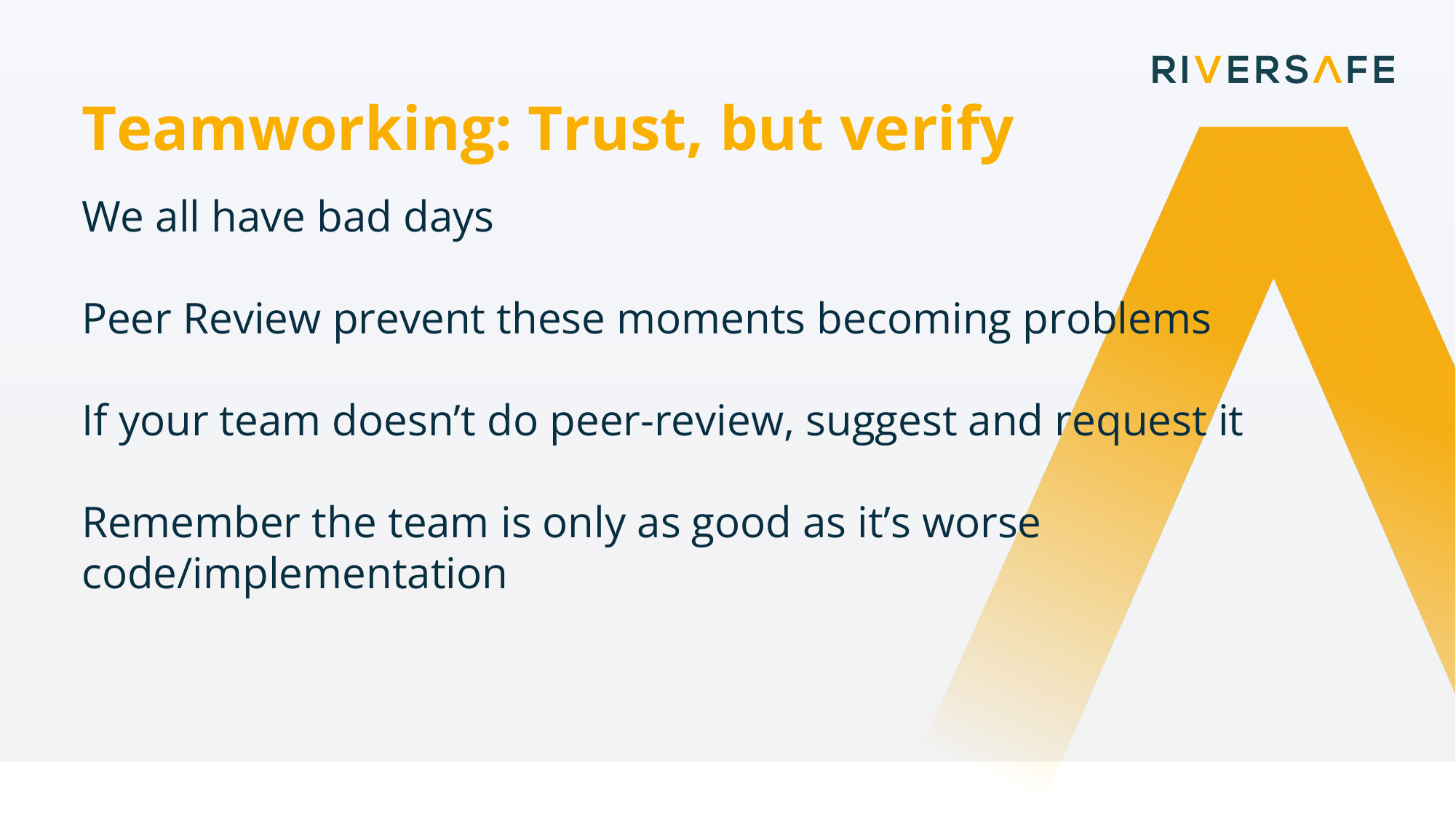

Teamworking: Trust, but verify

We all have bad days

Peer Review prevent these moments becoming problems

If your team doesn’t do peer-review, suggest and request it

Remember the team is only as good as it’s worse code/implementation